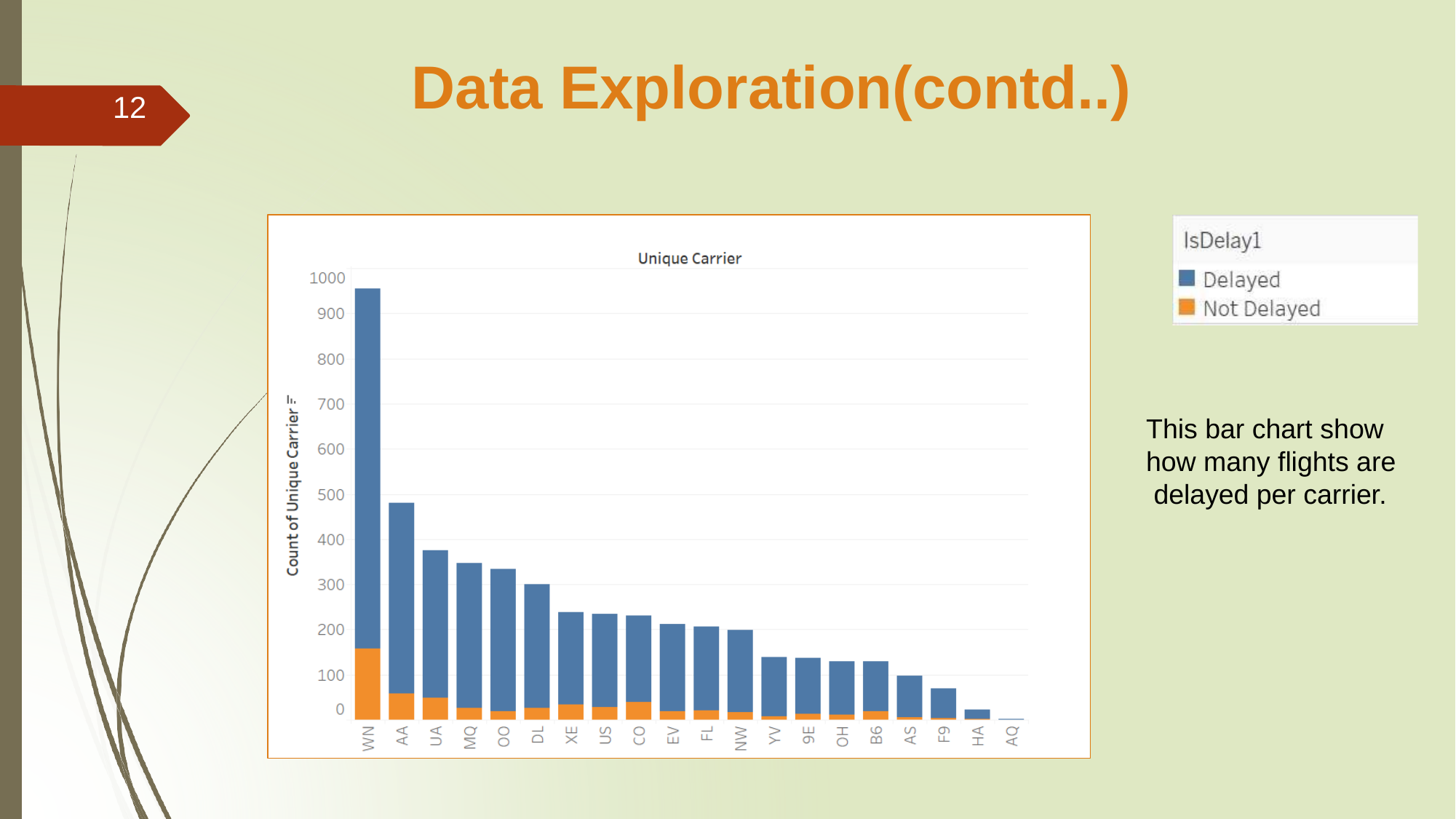

# Data Exploration(contd..)
12

This bar chart show  how many flights are  delayed per carrier.